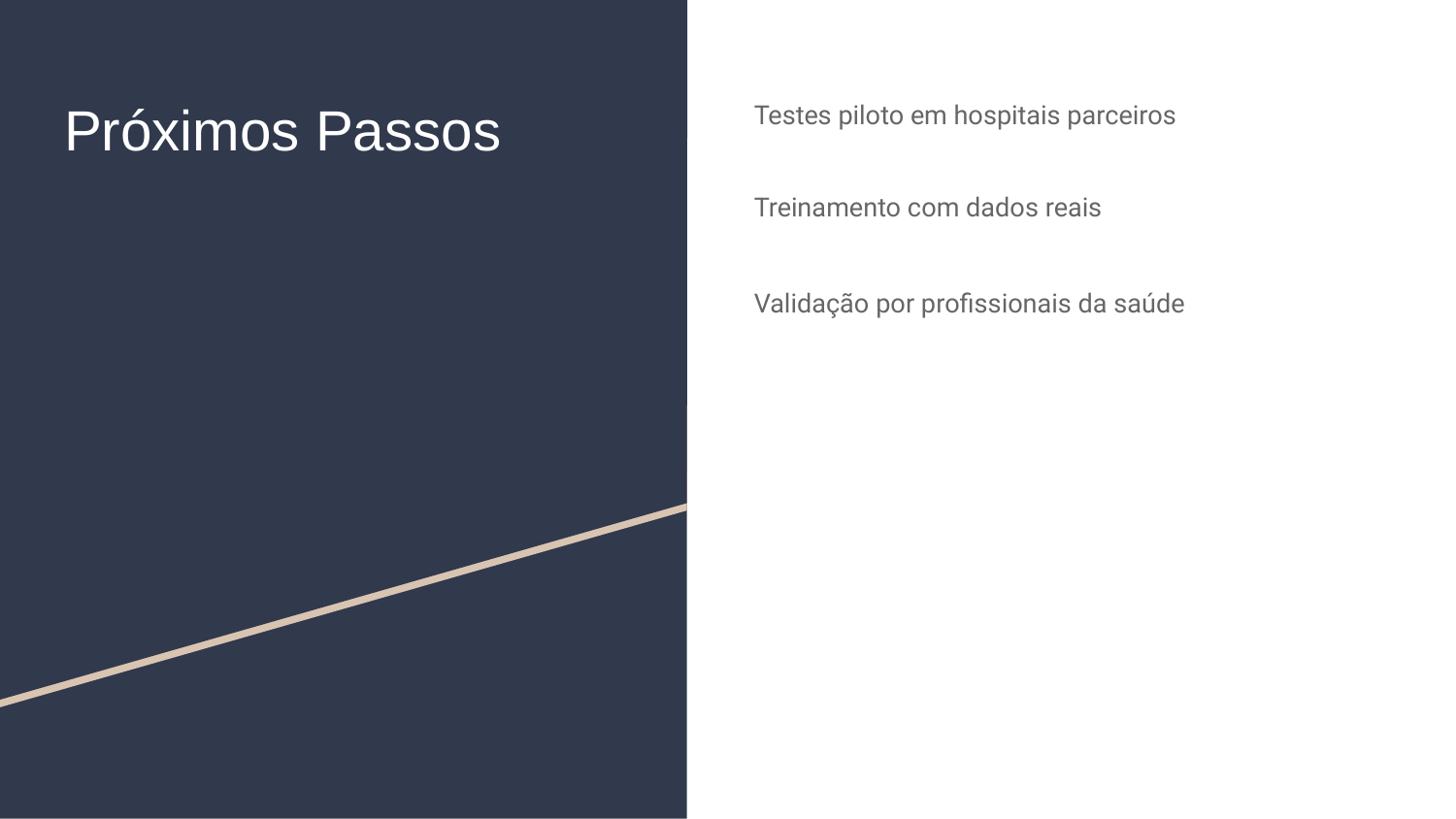

# Próximos Passos
Testes piloto em hospitais parceiros
Treinamento com dados reais
Validação por profissionais da saúde